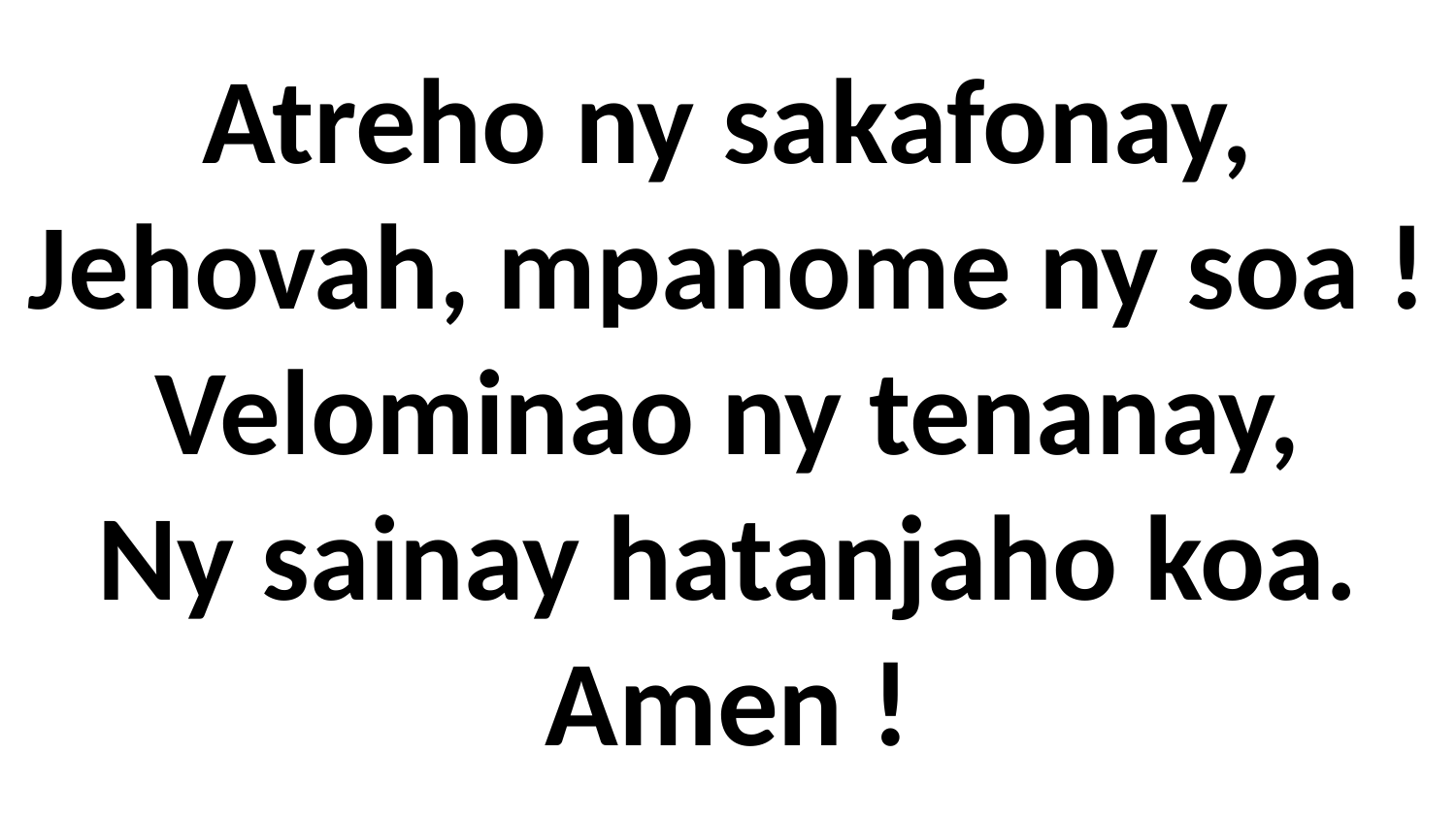

# Atreho ny sakafonay, Jehovah, mpanome ny soa ! Velominao ny tenanay, Ny sainay hatanjaho koa. Amen !